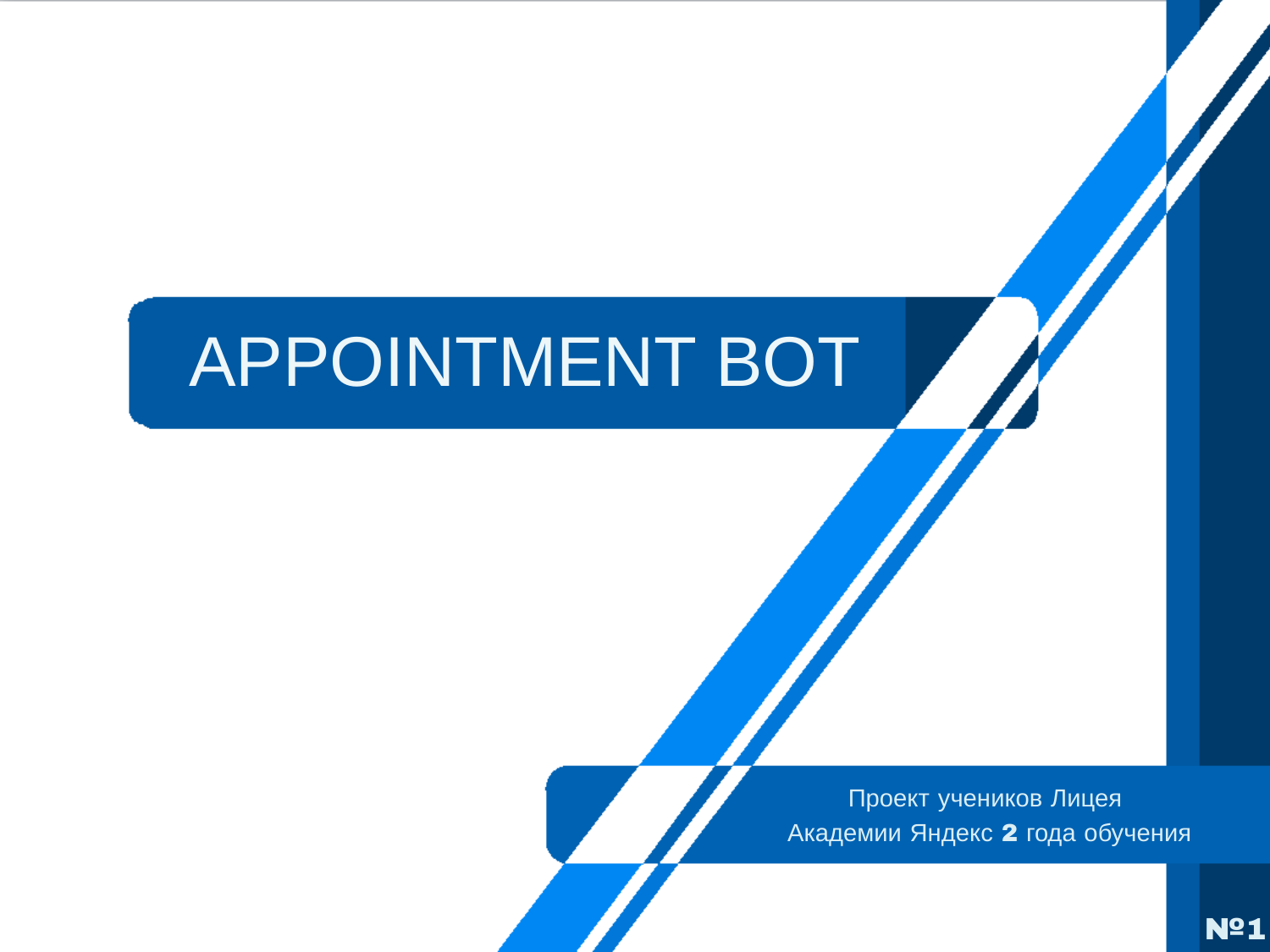

# APPOINTMENT BOT
Проект учеников Лицея
Академии Яндекс 2 года обучения
№1